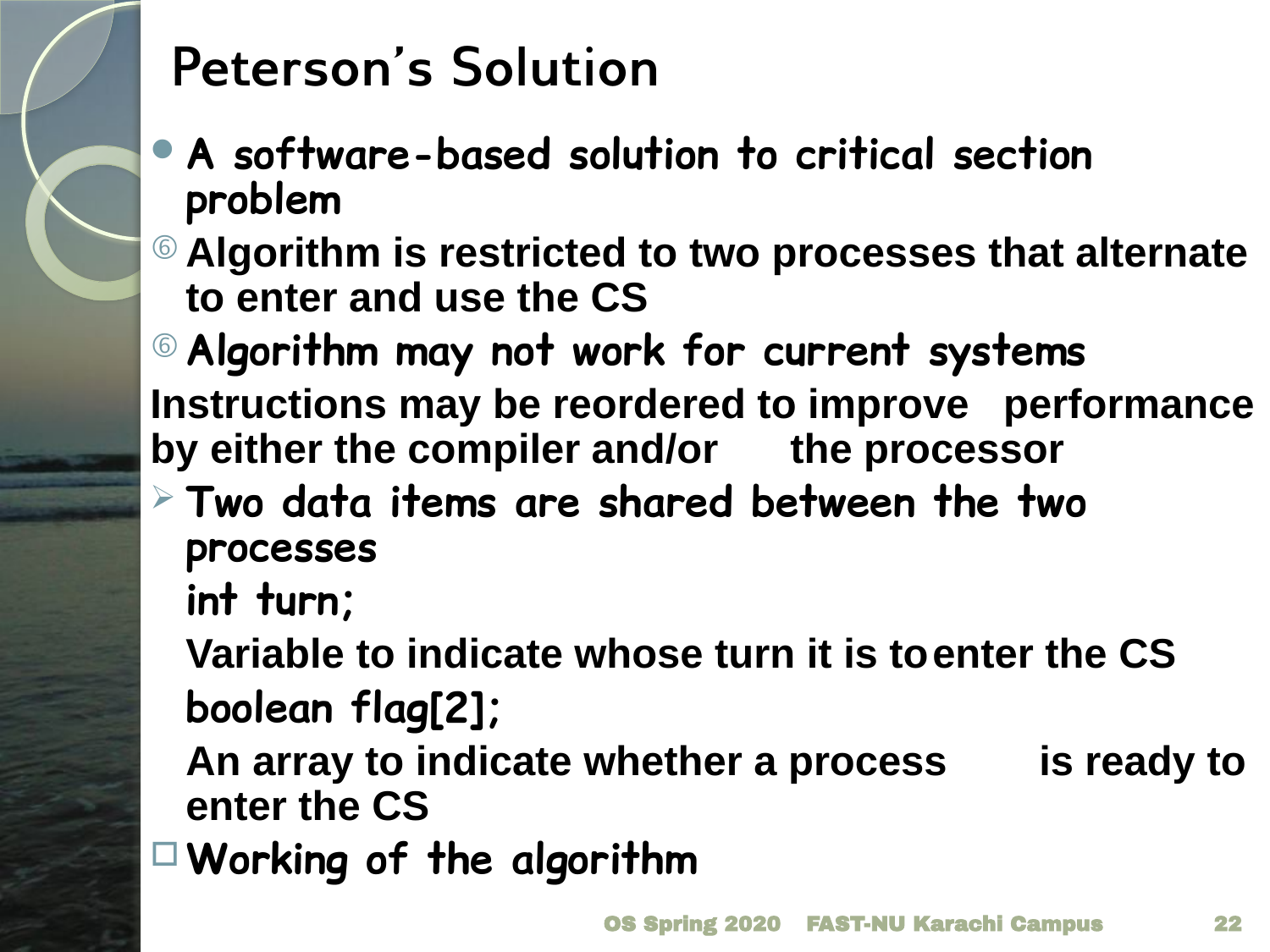

# Peterson’s Solution
A software-based solution to critical section problem
Algorithm is restricted to two processes that alternate to enter and use the CS
Algorithm may not work for current systems
	Instructions may be reordered to improve 	performance by either the compiler and/or 	the processor
Two data items are shared between the two processes
		int turn;
			Variable to indicate whose turn it is to		enter the CS
		boolean flag[2];
			An array to indicate whether a process 		is ready to enter the CS
Working of the algorithm
OS Spring 2020
FAST-NU Karachi Campus
22